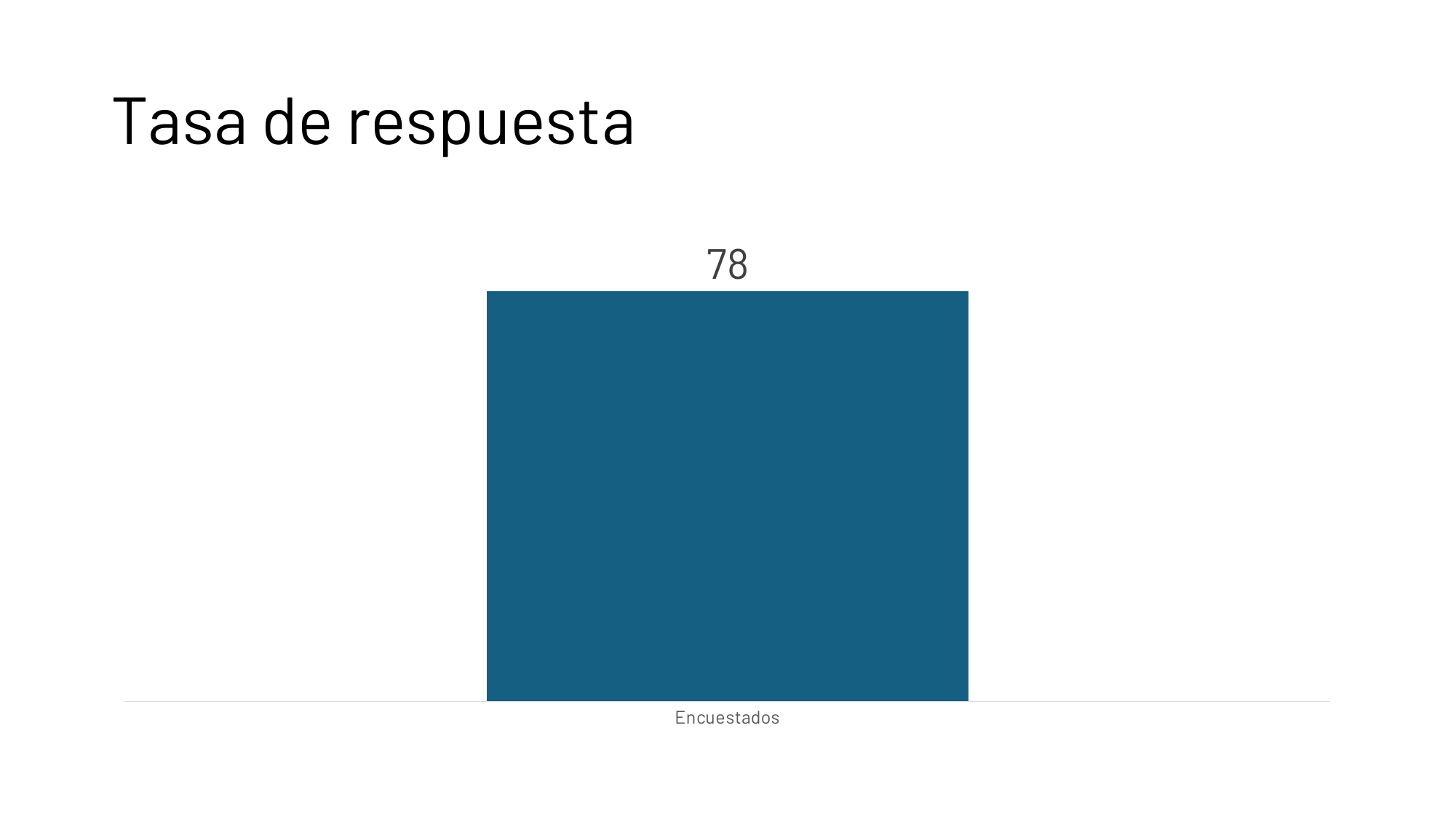

# Tasa de respuesta

### Chart

| Category | Columna1 |
|---|---|
| Encuestados | 78.0 |